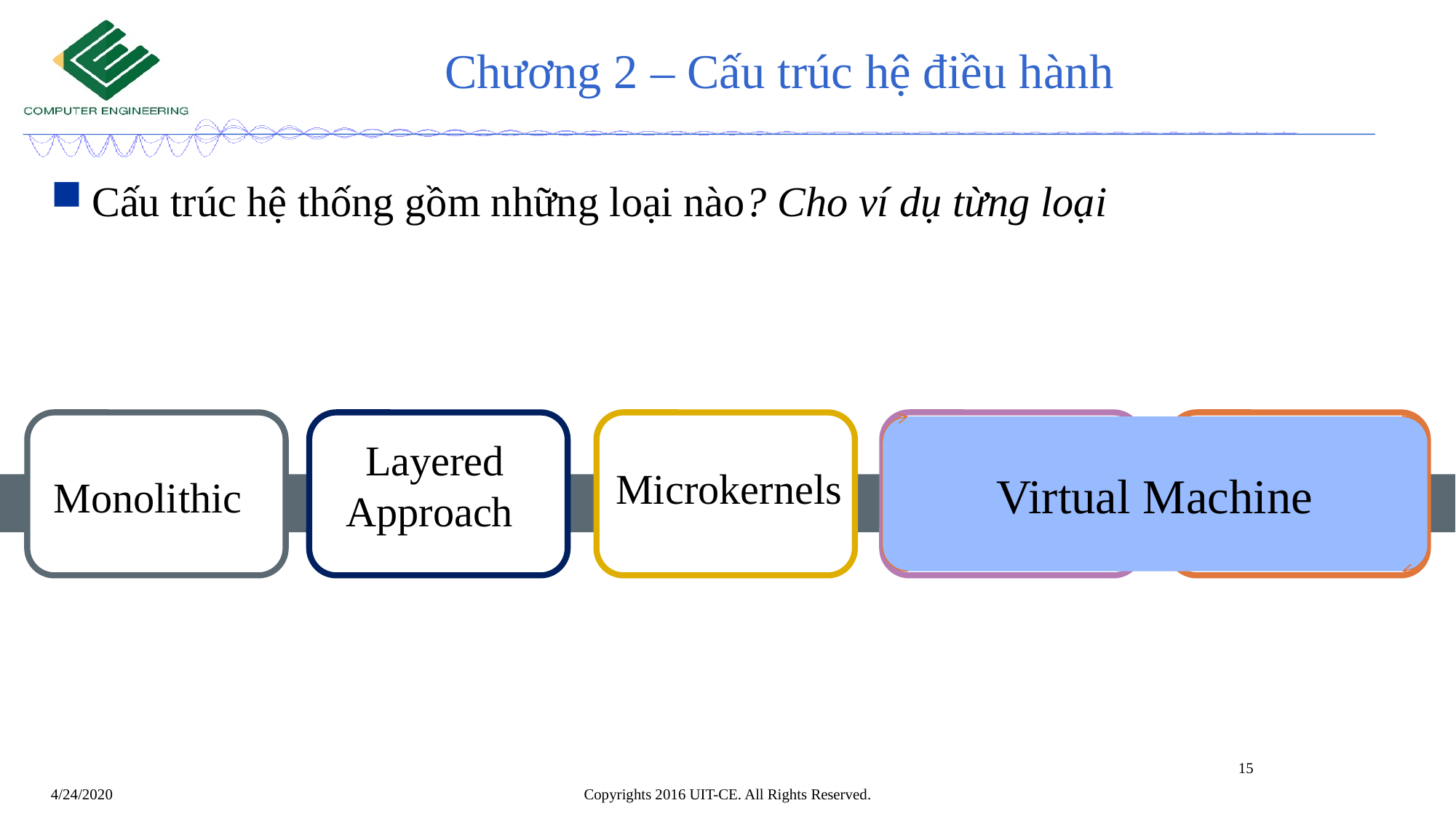

# Chương 2 – Cấu trúc hệ điều hành
Cấu trúc hệ thống gồm những loại nào? Cho ví dụ từng loại

Virtual Machine
Layered Approach
Hybrid Systems

Modules
Microkernels
Monolithic
15
Copyrights 2016 UIT-CE. All Rights Reserved.
4/24/2020